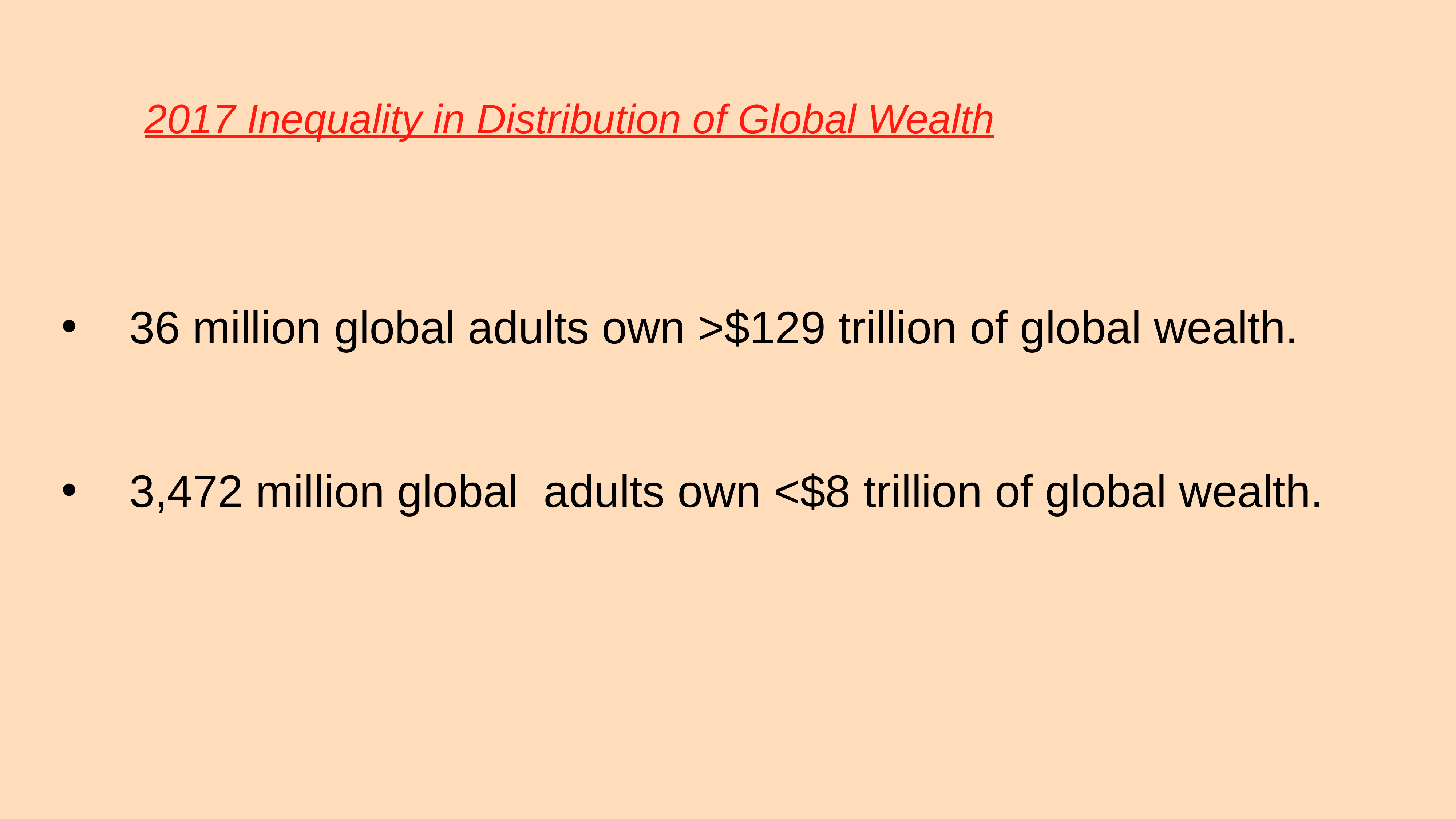

2017 Inequality in Distribution of Global Wealth
36 million global adults own >$129 trillion of global wealth.

3,472 million global  adults own <$8 trillion of global wealth.